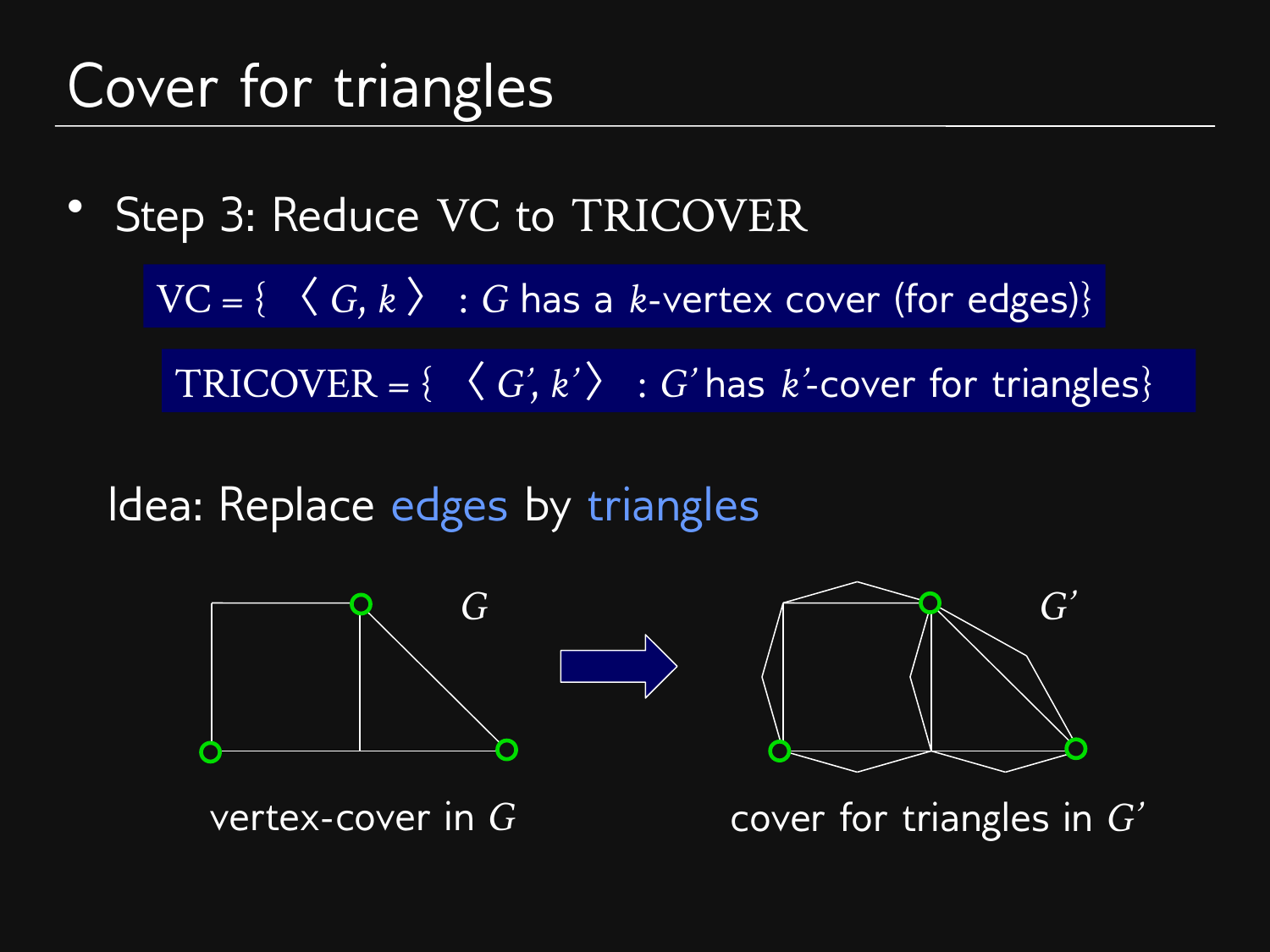

# Cover for triangles
Step 3: Reduce VC to TRICOVER
VC = {〈G, k〉: G has a k-vertex cover (for edges)}
TRICOVER = {〈G’, k’〉: G’ has k’-cover for triangles}
Idea: Replace edges by triangles
G
G’

vertex-cover in G
cover for triangles in G’